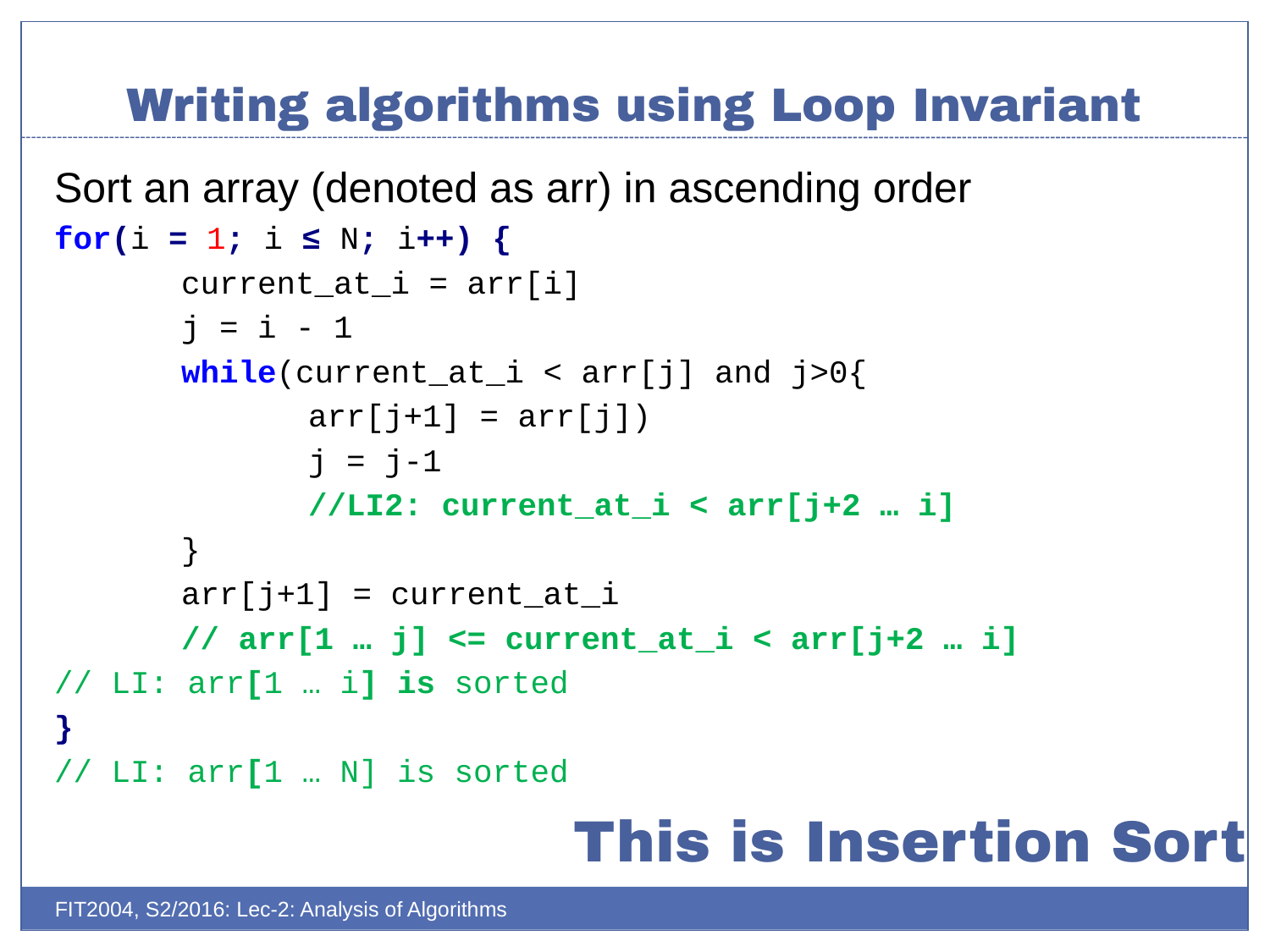

# Writing algorithms using Loop Invariant

Sort an array (denoted as arr) in ascending order
for(i = 1; i ≤ N; i++) {
	current_at_i = arr[i]
	j = i - 1
	while(current_at_i < arr[j] and j>0{
		arr[j+1] = arr[j])
		j = j-1
		//LI2: current_at_i < arr[j+2 … i]
	}
	arr[j+1] = current_at_i
	// arr[1 … j] <= current_at_i < arr[j+2 … i]
// LI: arr[1 … i] is sorted
}
// LI: arr[1 … N] is sorted

This is Insertion Sort
FIT2004, S2/2016: Lec-2: Analysis of Algorithms